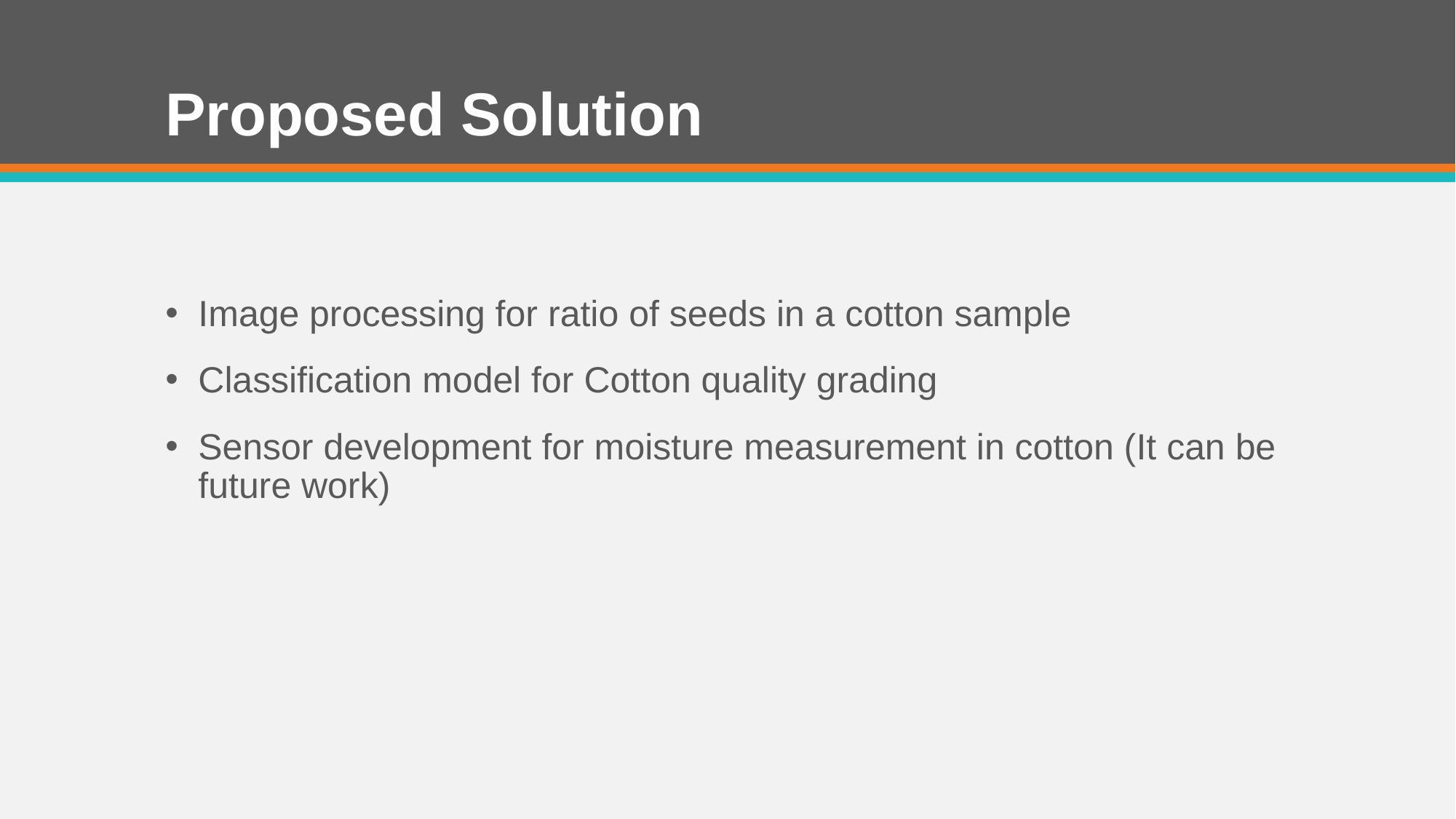

# Proposed Solution

Image processing for ratio of seeds in a cotton sample
Classification model for Cotton quality grading
Sensor development for moisture measurement in cotton (It can be future work)